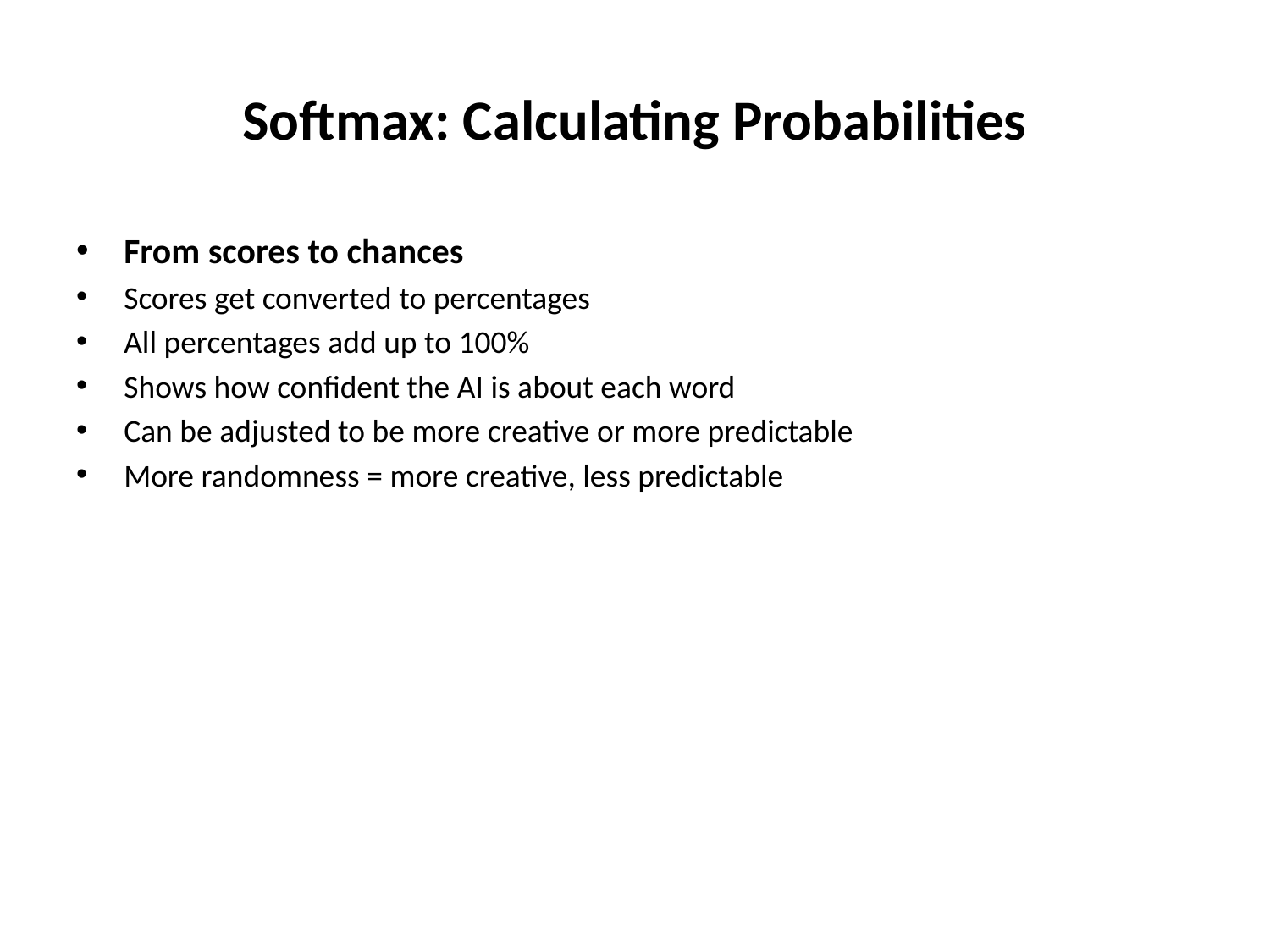

# Softmax: Calculating Probabilities
From scores to chances
Scores get converted to percentages
All percentages add up to 100%
Shows how confident the AI is about each word
Can be adjusted to be more creative or more predictable
More randomness = more creative, less predictable